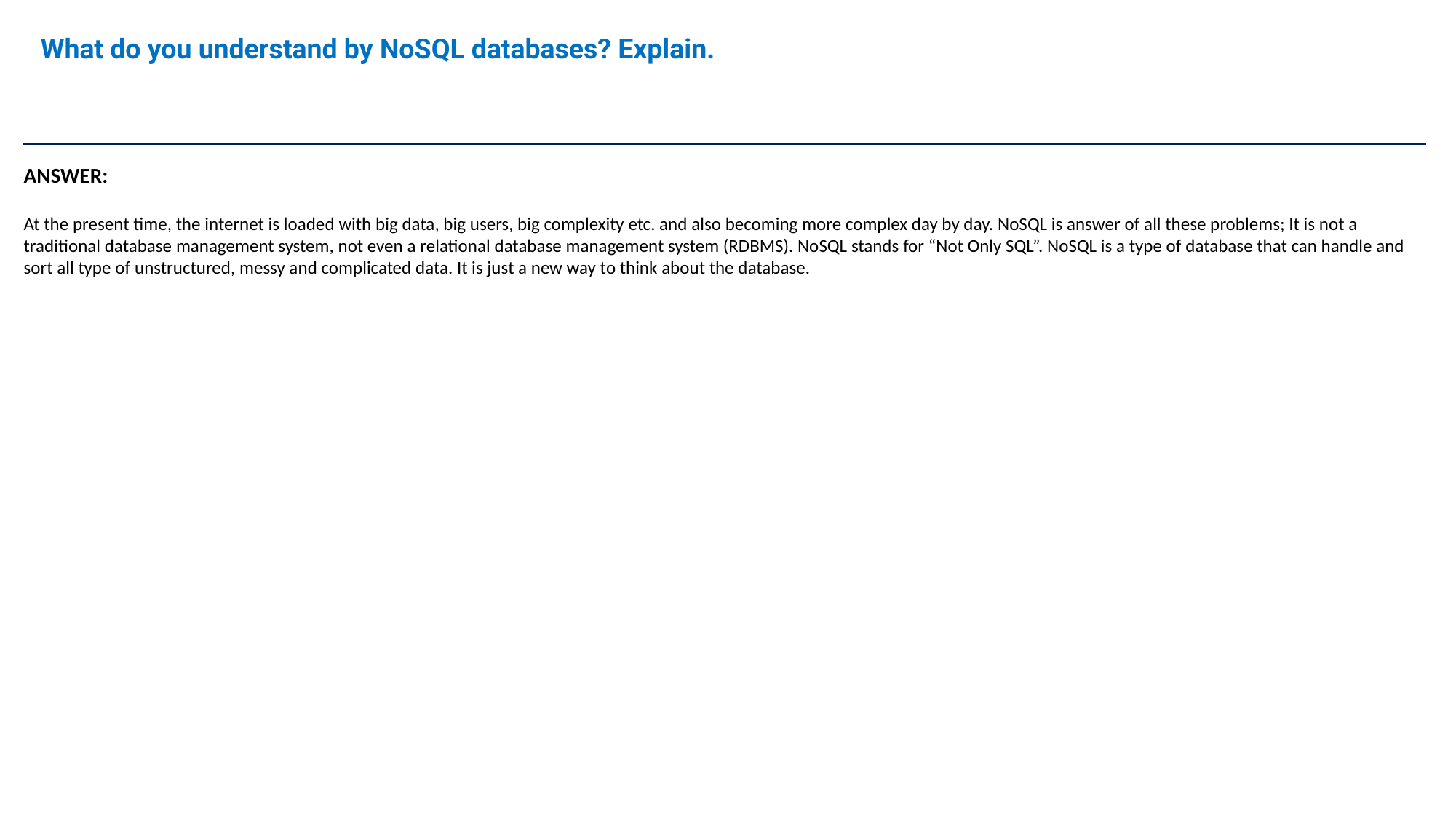

What do you understand by NoSQL databases? Explain.
ANSWER:

At the present time, the internet is loaded with big data, big users, big complexity etc. and also becoming more complex day by day. NoSQL is answer of all these problems; It is not a traditional database management system, not even a relational database management system (RDBMS). NoSQL stands for “Not Only SQL”. NoSQL is a type of database that can handle and sort all type of unstructured, messy and complicated data. It is just a new way to think about the database.